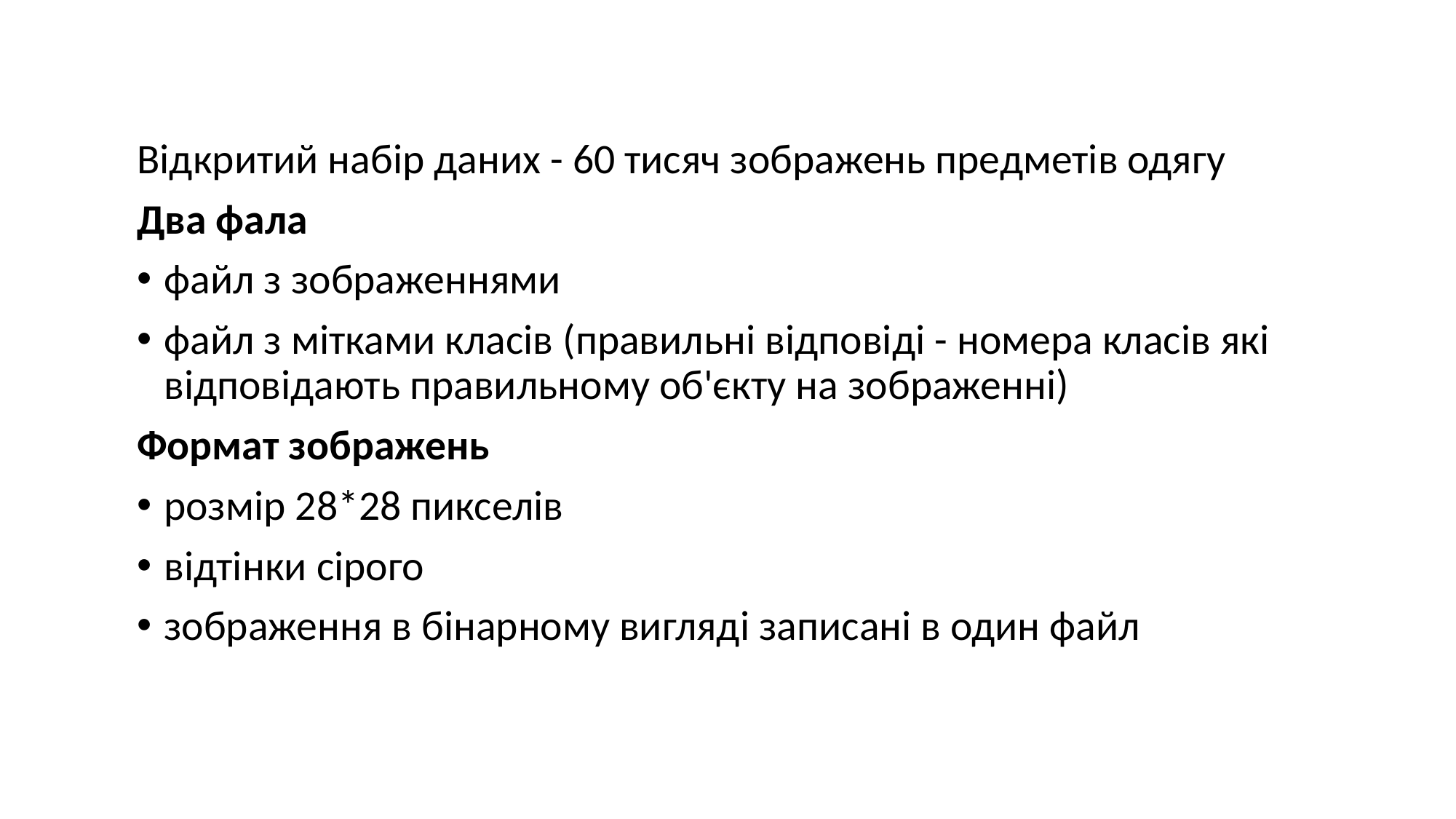

Відкритий набір даних - 60 тисяч зображень предметів одягу
Два фала
файл з зображеннями
файл з мітками класів (правильні відповіді - номера класів які 	відповідають правильному об'єкту на зображенні)
Формат зображень
розмір 28*28 пикселів
відтінки сірого
зображення в бінарному вигляді записані в один файл